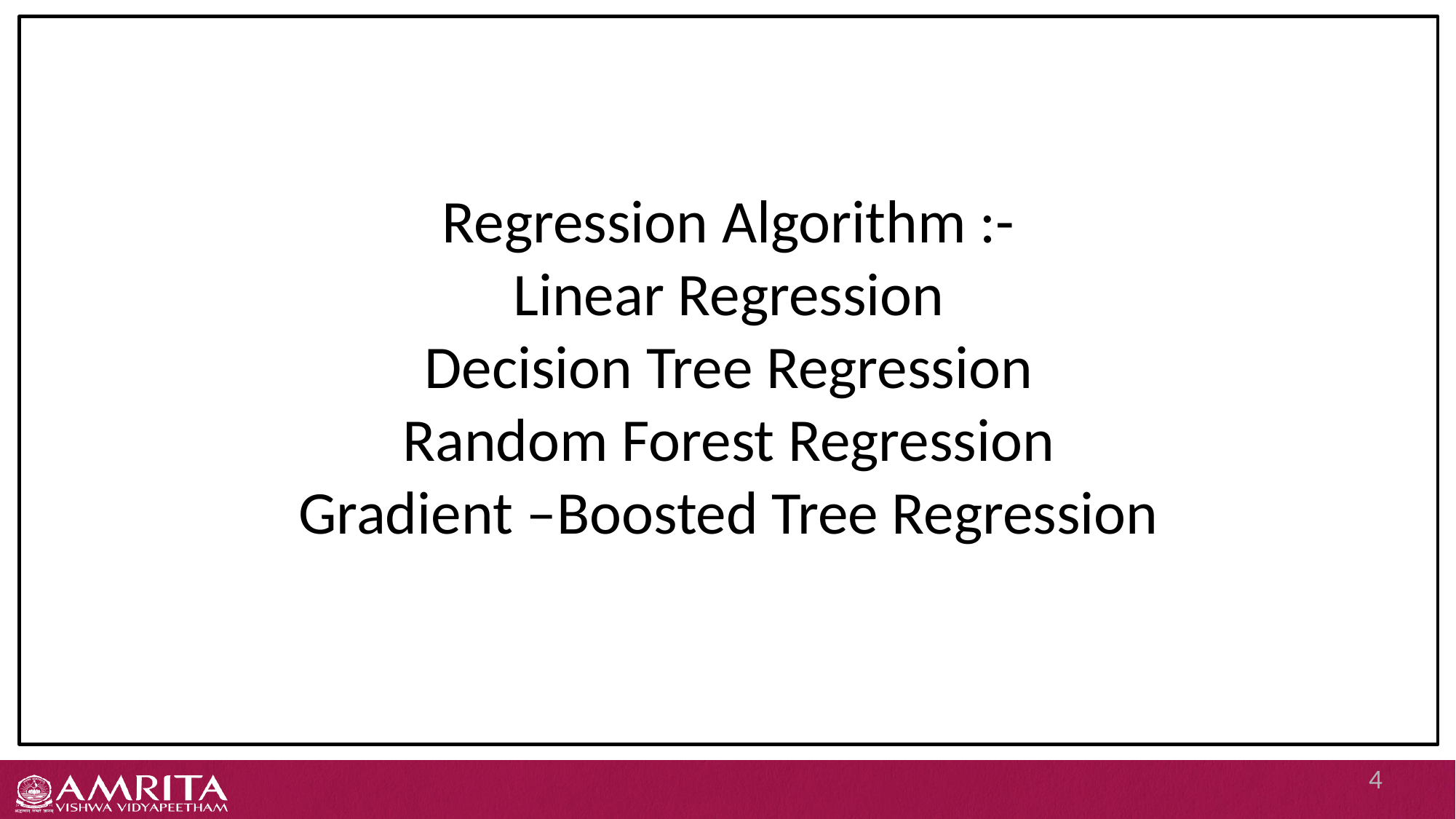

Regression Algorithm :-
Linear Regression
Decision Tree Regression
Random Forest Regression
Gradient –Boosted Tree Regression

4